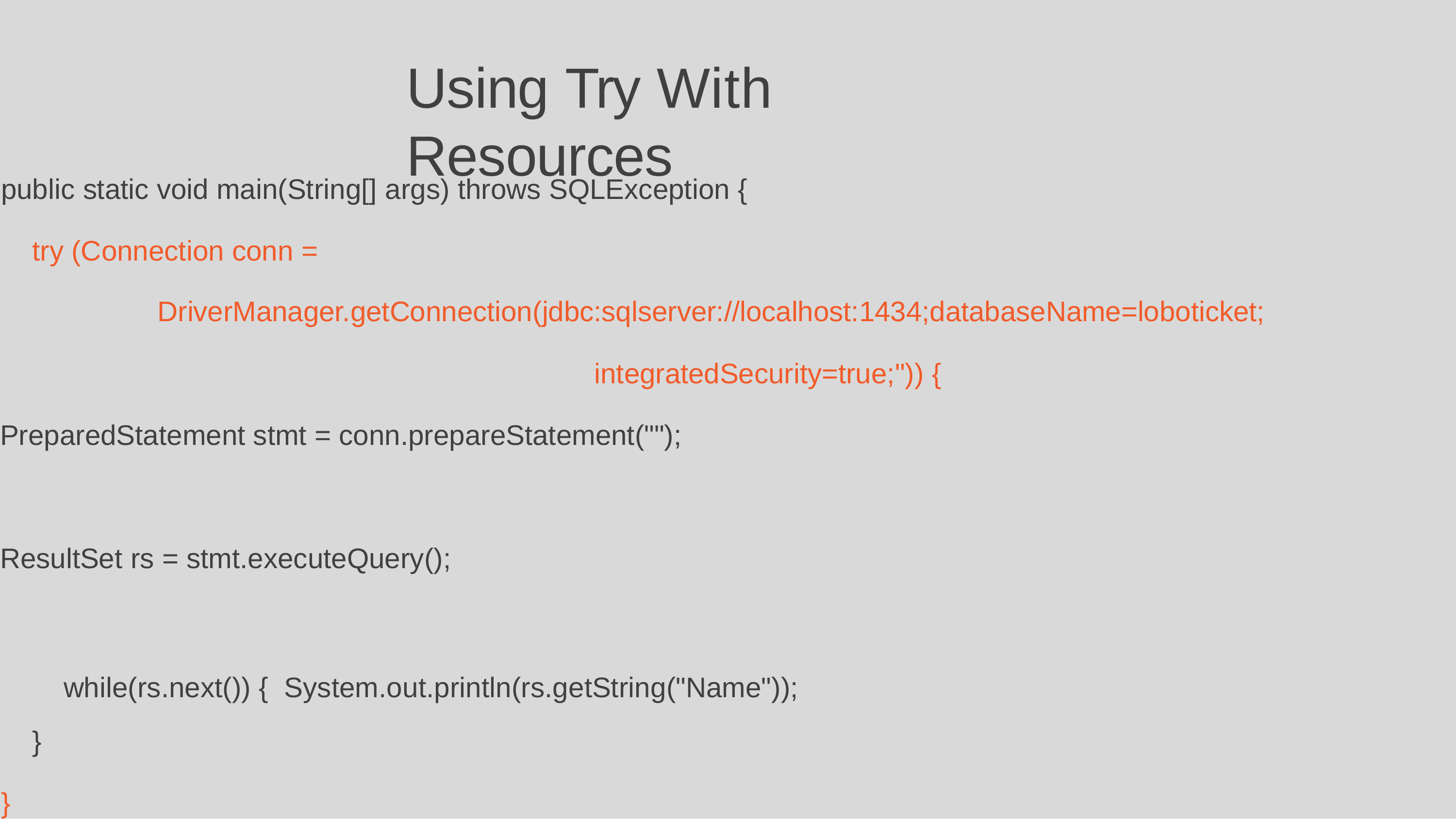

# Using Try With Resources
public static void main(String[] args) throws SQLException {
try (Connection conn = DriverManager.getConnection(jdbc:sqlserver://localhost:1434;databaseName=loboticket;
							integratedSecurity=true;")) {
PreparedStatement stmt = conn.prepareStatement("");

ResultSet rs = stmt.executeQuery();

while(rs.next()) {  System.out.println(rs.getString("Name"));
}
}
}
13